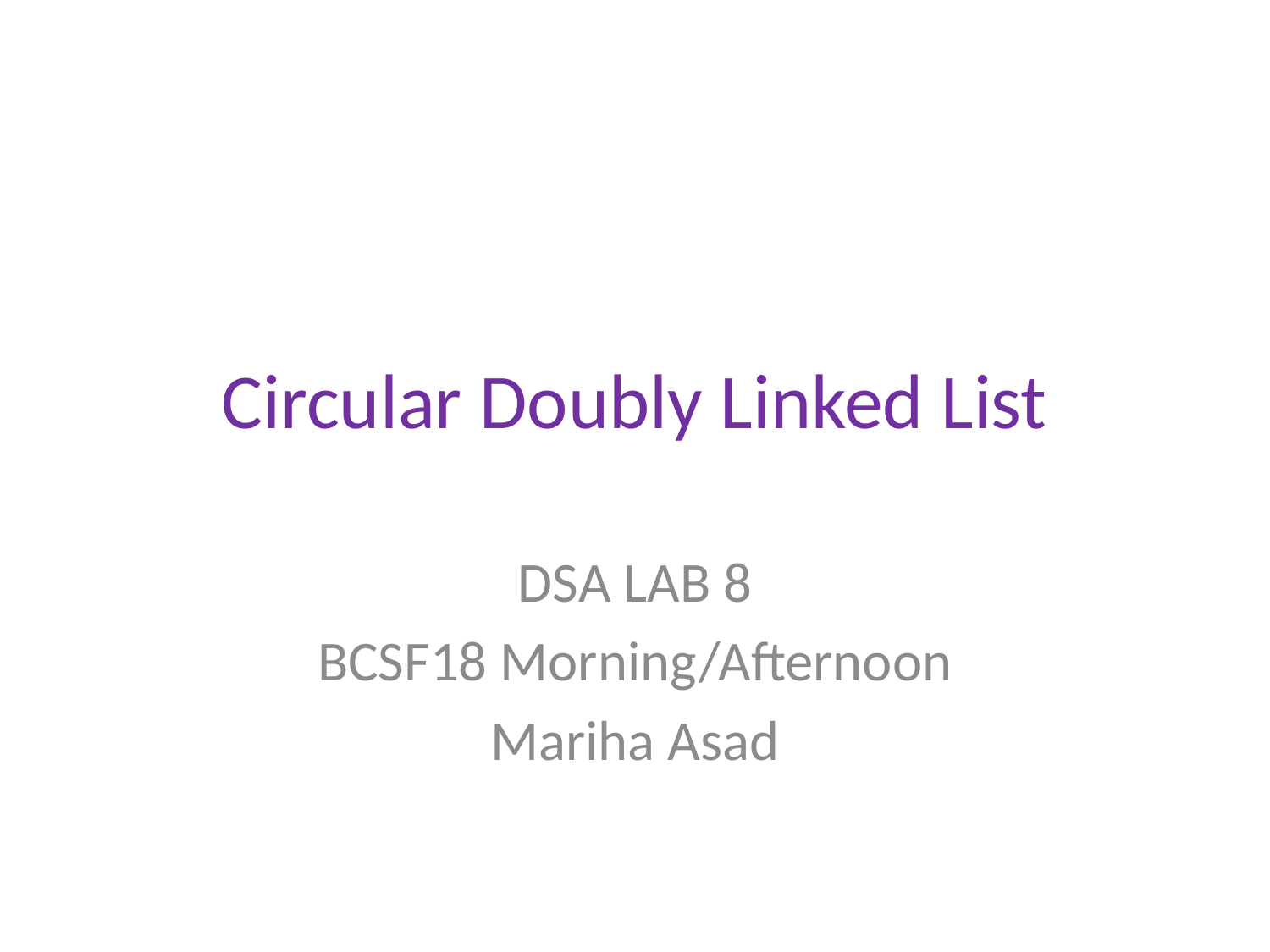

# Circular Doubly Linked List
DSA LAB 8
BCSF18 Morning/Afternoon
Mariha Asad